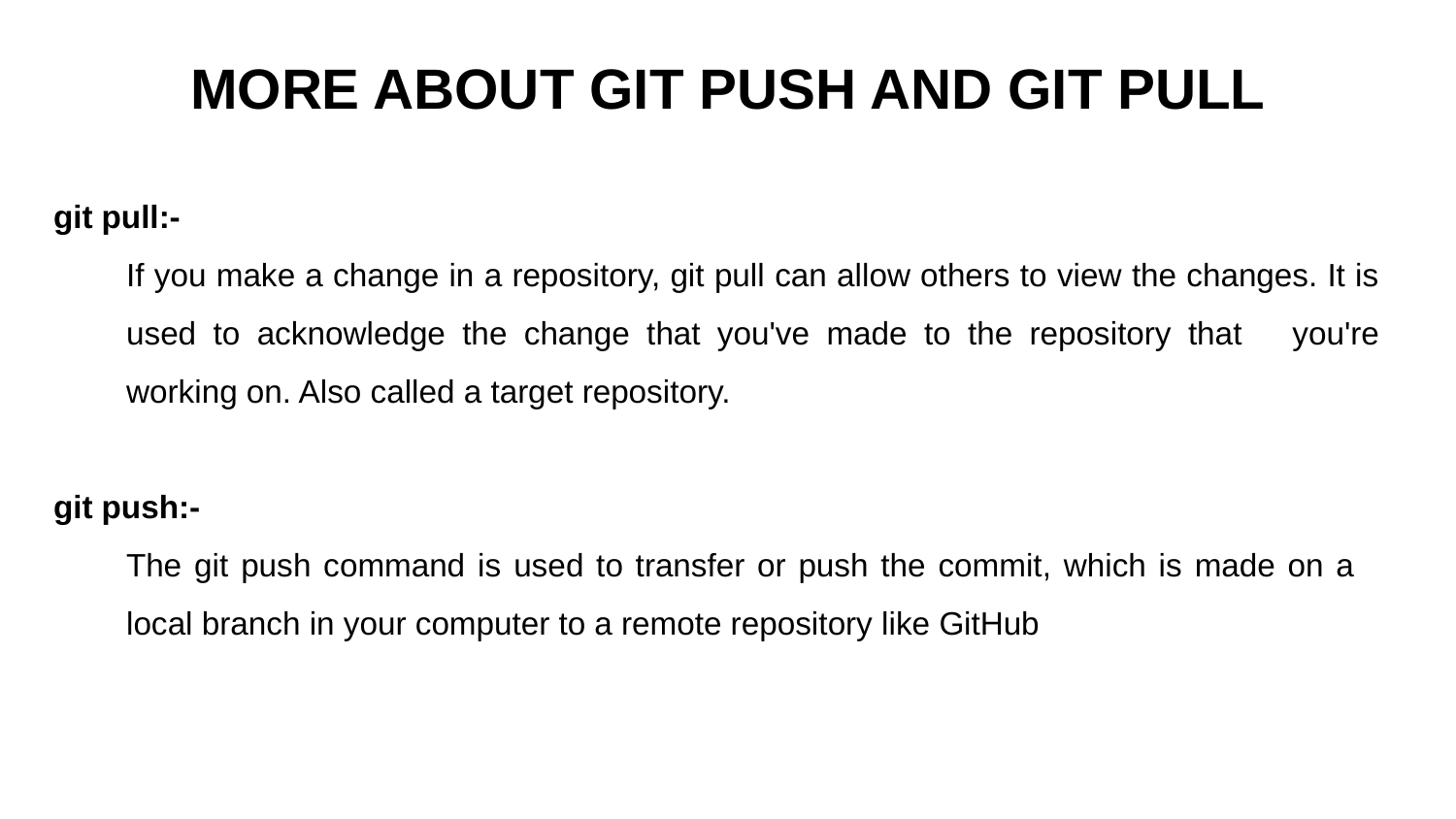

# MORE ABOUT GIT PUSH AND GIT PULL
git pull:-
If you make a change in a repository, git pull can allow others to view the changes. It is used to acknowledge the change that you've made to the repository that   you're working on. Also called a target repository.

git push:-
The git push command is used to transfer or push the commit, which is made on a   local branch in your computer to a remote repository like GitHub